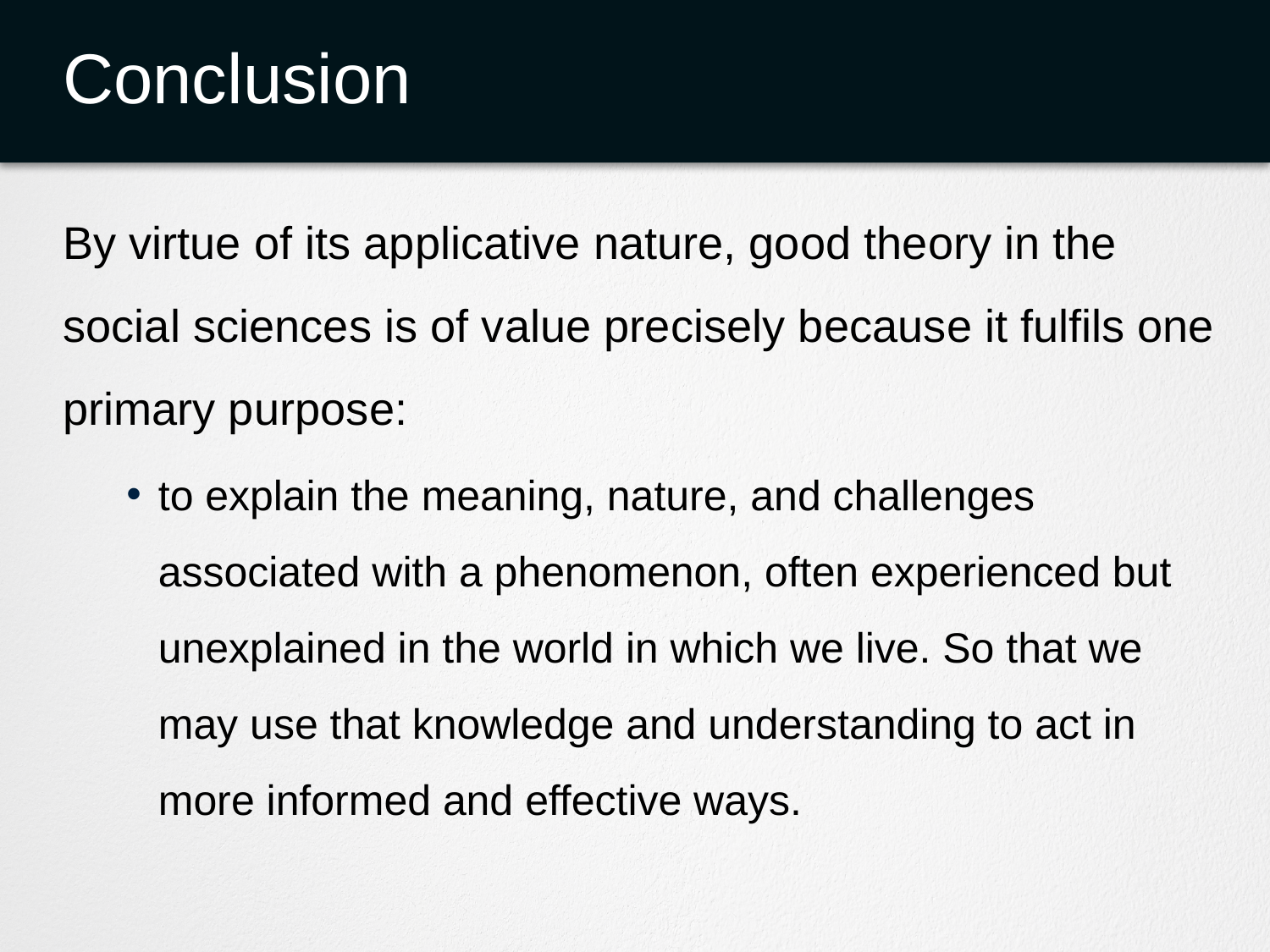

# Conclusion
By virtue of its applicative nature, good theory in the social sciences is of value precisely because it fulfils one primary purpose:
to explain the meaning, nature, and challenges associated with a phenomenon, often experienced but unexplained in the world in which we live. So that we may use that knowledge and understanding to act in more informed and effective ways.